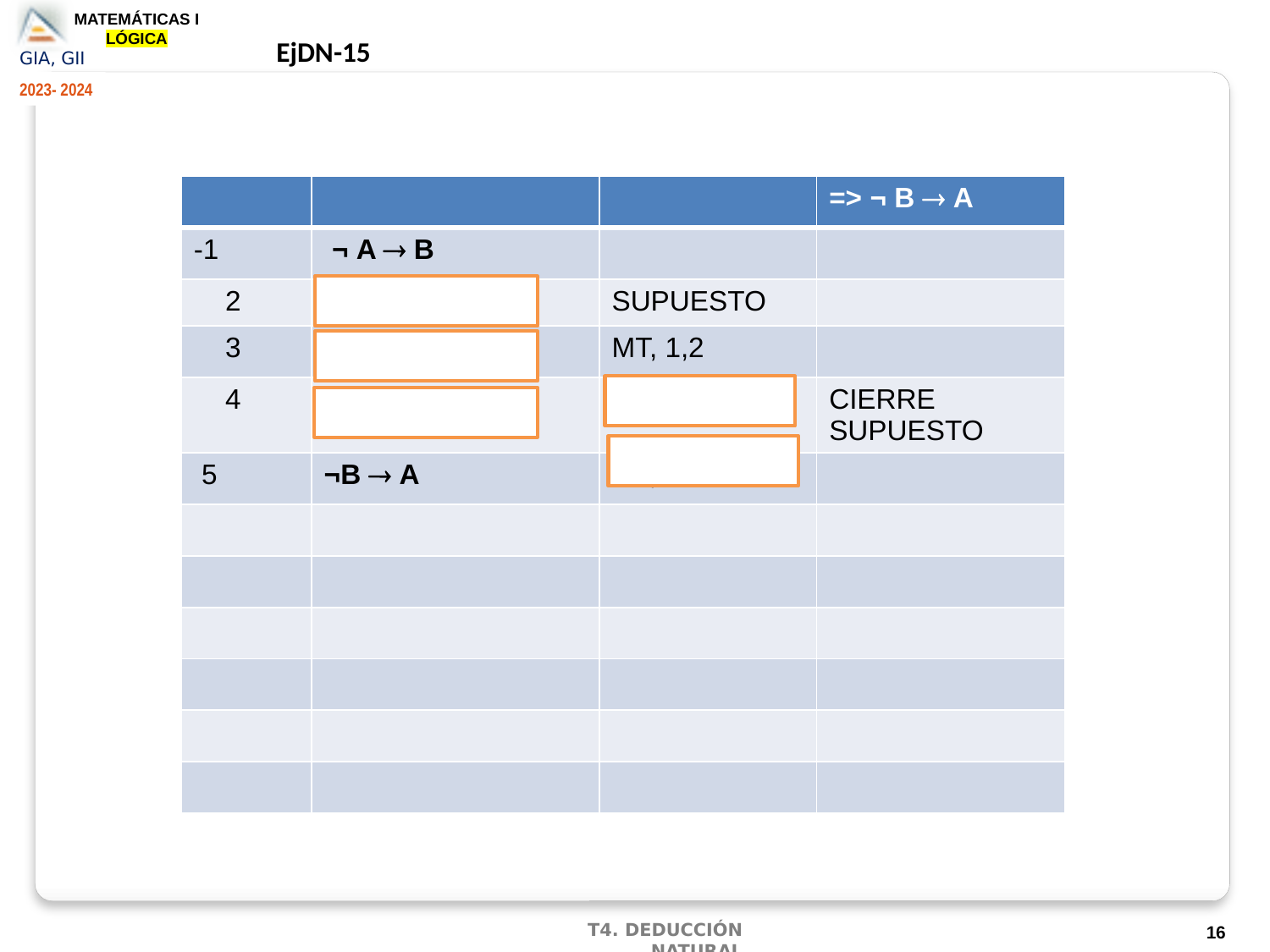

EjDN-15
|  |  |  | => ¬ B → A |
| --- | --- | --- | --- |
| -1 | ¬ A → B |  |  |
| 2 | ¬ B | SUPUESTO |  |
| 3 | ¬¬ A | MT, 1,2 |  |
| 4 | A | EN, 3 | CIERRE SUPUESTO |
| 5 | ¬B → A | TD, 2-4 |  |
|  |  |  |  |
|  |  |  |  |
|  |  |  |  |
|  |  |  |  |
|  |  |  |  |
|  |  |  |  |

16